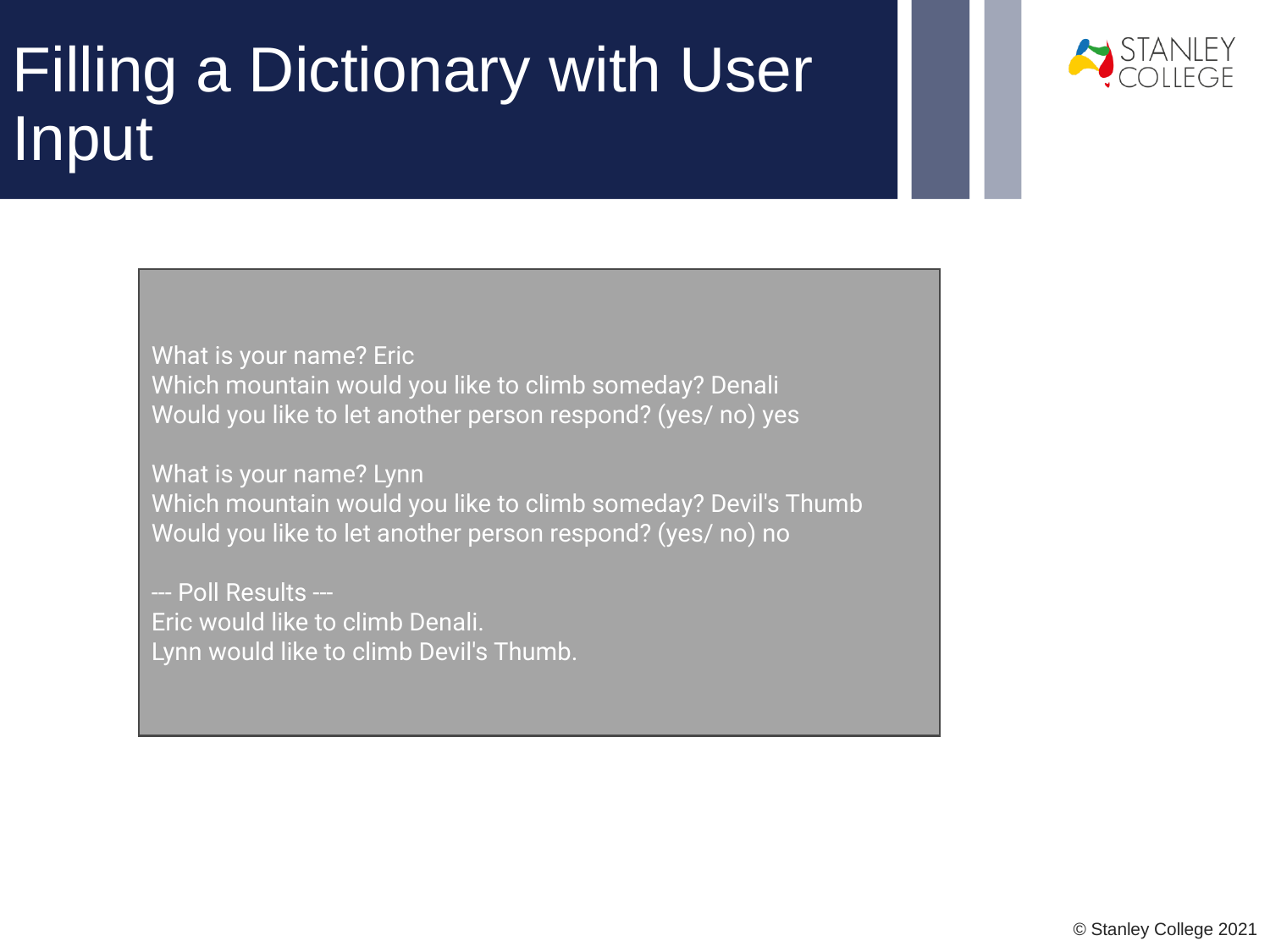

# Filling a Dictionary with User Input
What is your name? Eric
Which mountain would you like to climb someday? Denali
Would you like to let another person respond? (yes/ no) yes

What is your name? Lynn
Which mountain would you like to climb someday? Devil's Thumb
Would you like to let another person respond? (yes/ no) no

--- Poll Results ---
Eric would like to climb Denali.
Lynn would like to climb Devil's Thumb.